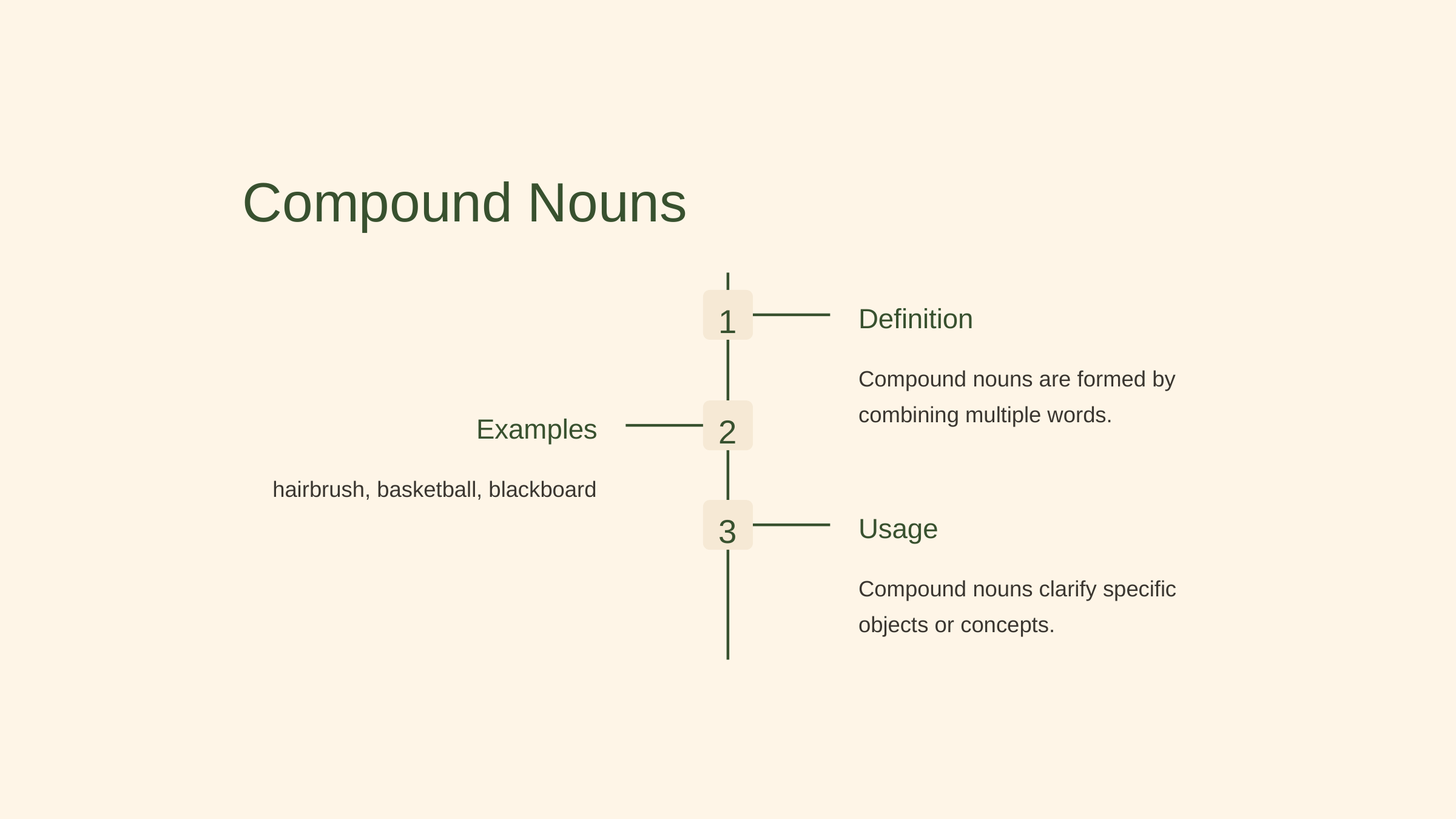

Compound Nouns

1
Definition

Compound nouns are formed by combining multiple words.

2
Examples

hairbrush, basketball, blackboard

3
Usage

Compound nouns clarify specific objects or concepts.